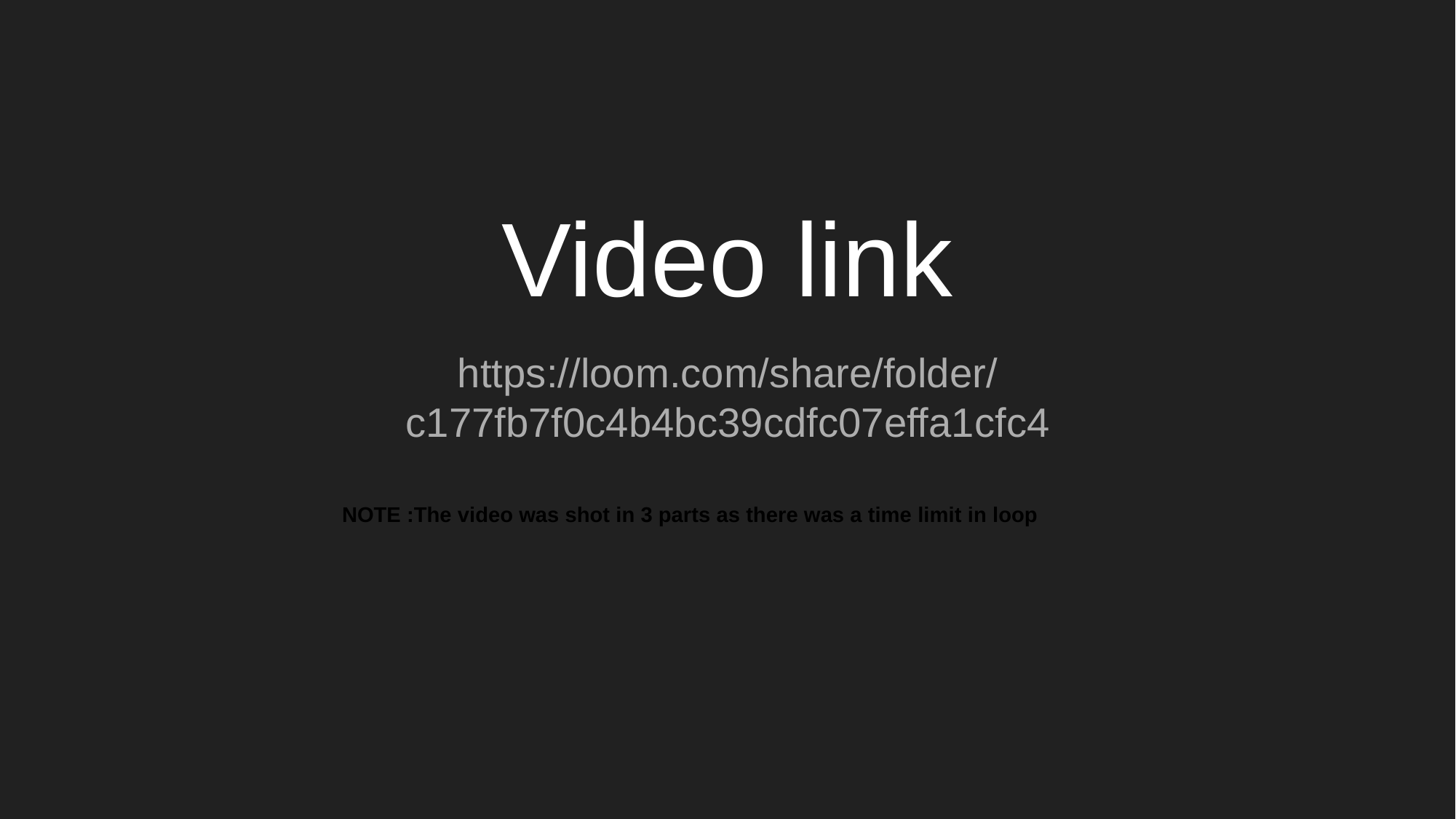

# Video link
https://loom.com/share/folder/c177fb7f0c4b4bc39cdfc07effa1cfc4
NOTE :The video was shot in 3 parts as there was a time limit in loop